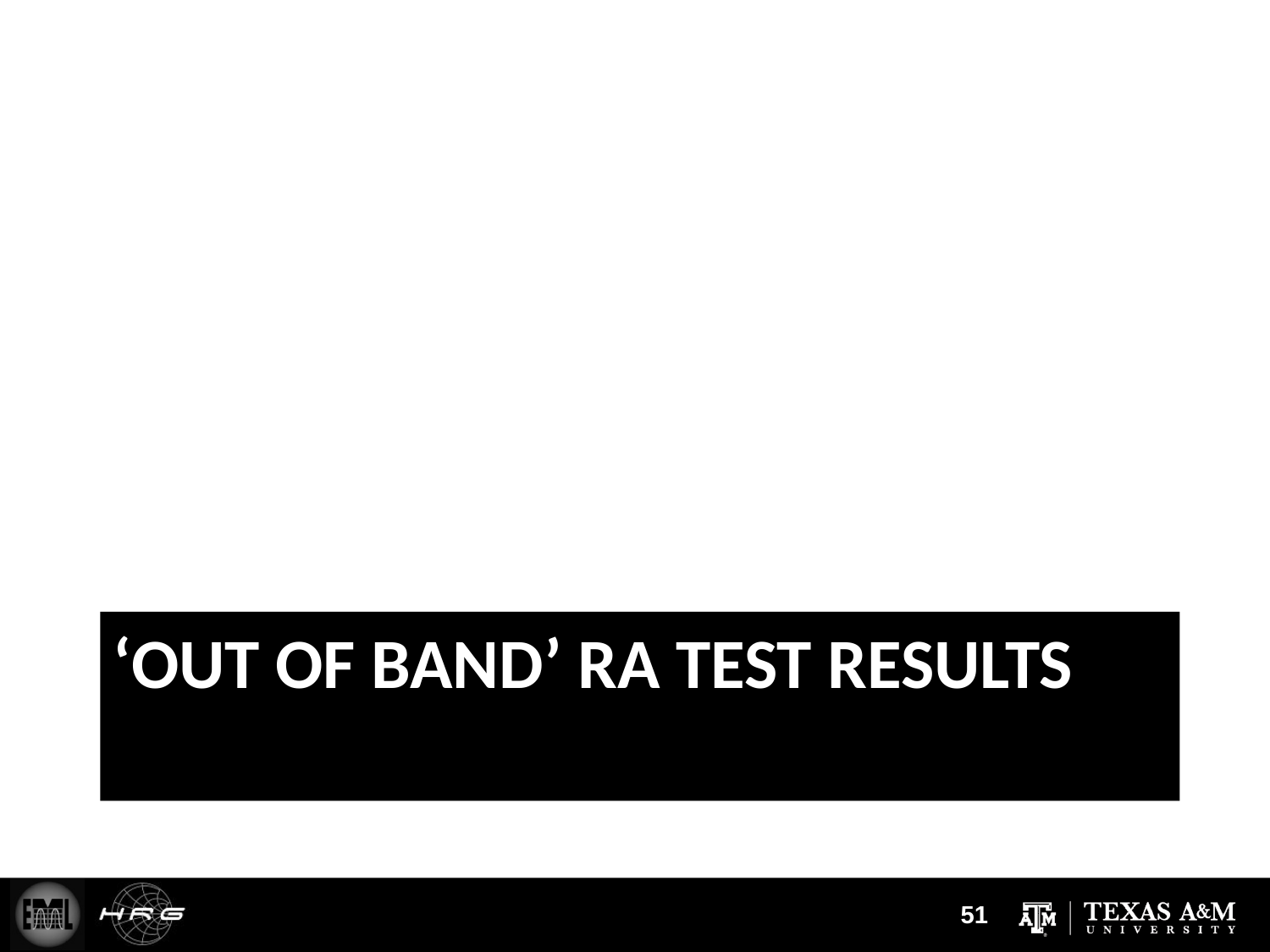

# ‘Out of Band’ Ra Test Results
51